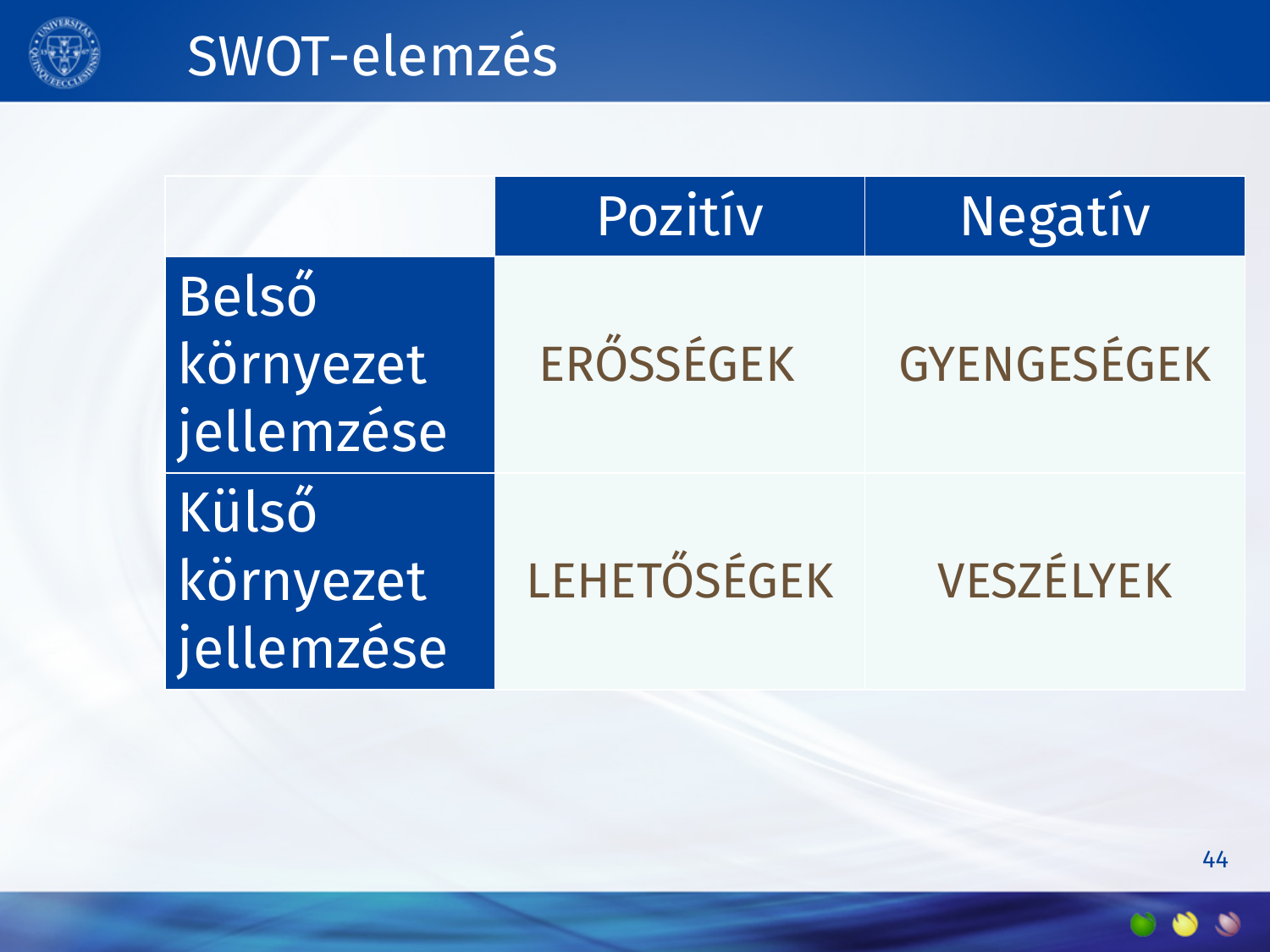

# SWOT-elemzés
|  | Pozitív | Negatív |
| --- | --- | --- |
| Belső környezet jellemzése | ERŐSSÉGEK | GYENGESÉGEK |
| Külső környezet jellemzése | LEHETŐSÉGEK | VESZÉLYEK |
44